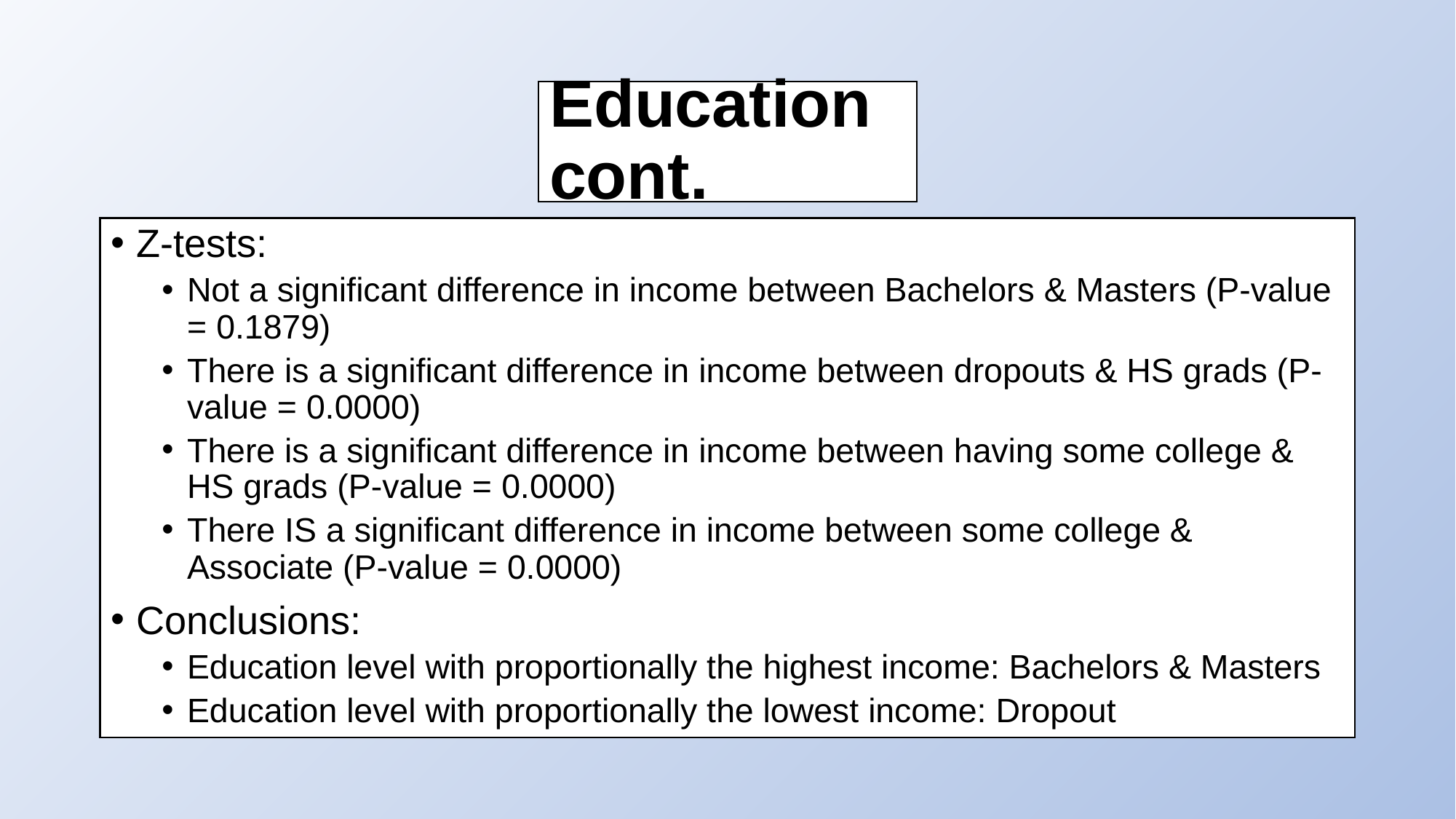

# Education cont.
Z-tests:
Not a significant difference in income between Bachelors & Masters (P-value = 0.1879)
There is a significant difference in income between dropouts & HS grads (P-value = 0.0000)
There is a significant difference in income between having some college & HS grads (P-value = 0.0000)
There IS a significant difference in income between some college & Associate (P-value = 0.0000)
Conclusions:
Education level with proportionally the highest income: Bachelors & Masters
Education level with proportionally the lowest income: Dropout